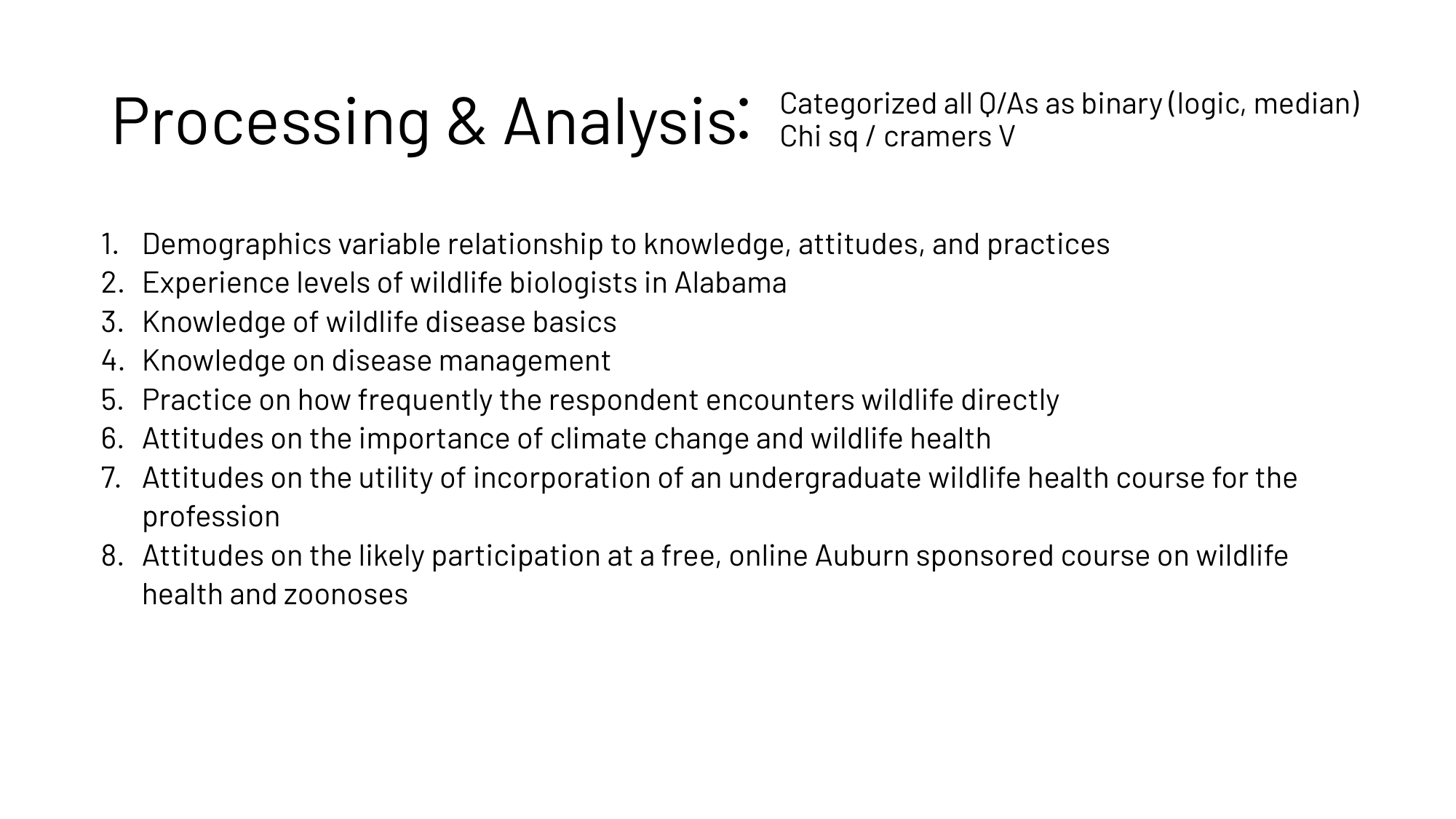

# Processing & Analysis
Categorized all Q/As as binary (logic, median)
Chi sq / cramers V

Demographics variable relationship to knowledge, attitudes, and practices
Experience levels of wildlife biologists in Alabama
Knowledge of wildlife disease basics
Knowledge on disease management
Practice on how frequently the respondent encounters wildlife directly
Attitudes on the importance of climate change and wildlife health
Attitudes on the utility of incorporation of an undergraduate wildlife health course for the profession
Attitudes on the likely participation at a free, online Auburn sponsored course on wildlife health and zoonoses